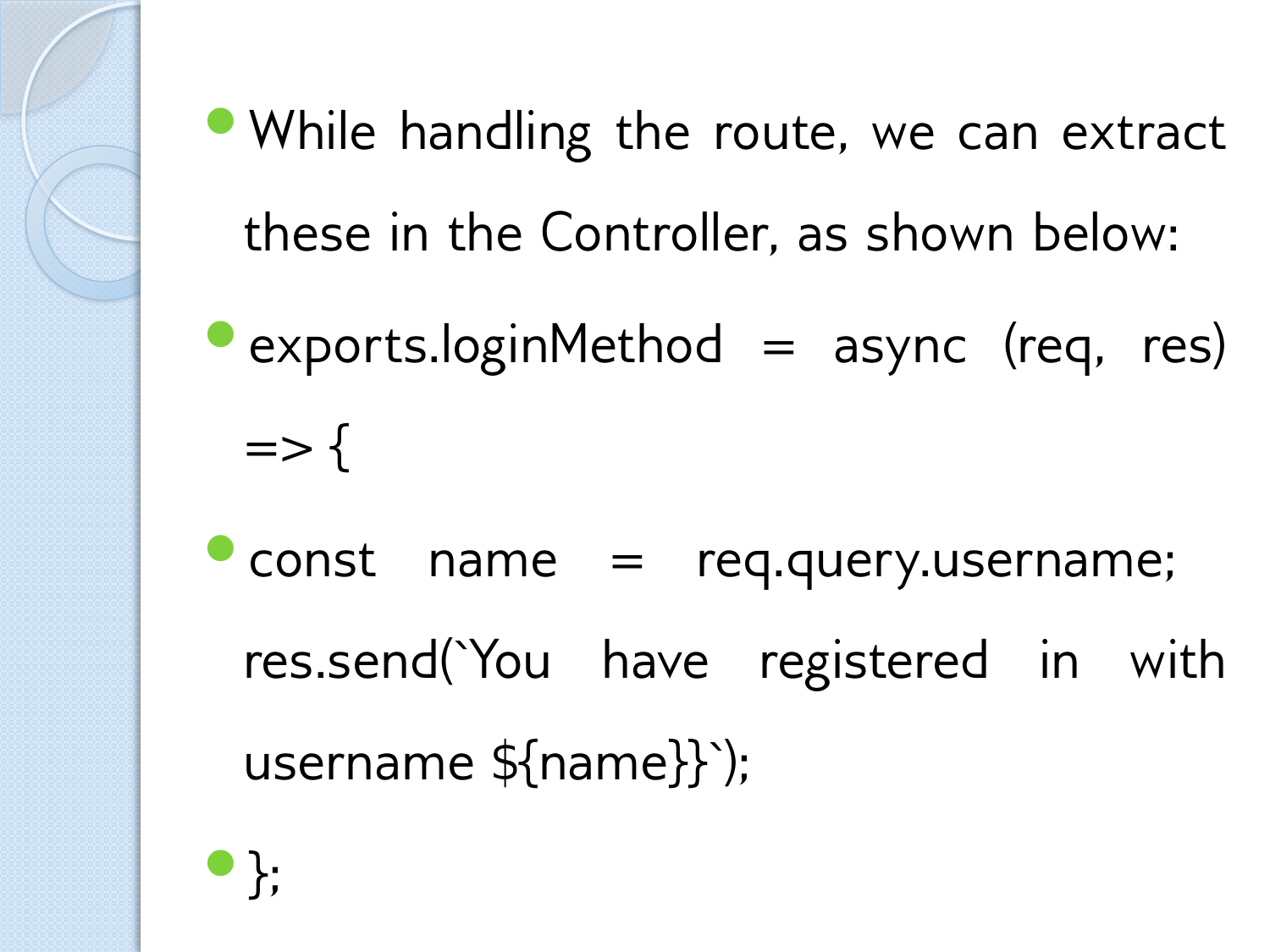

While handling the route, we can extract these in the Controller, as shown below:
exports.loginMethod = async (req, res) => {
const name = req.query.username;  res.send(`You have registered in with username ${name}}`);
};